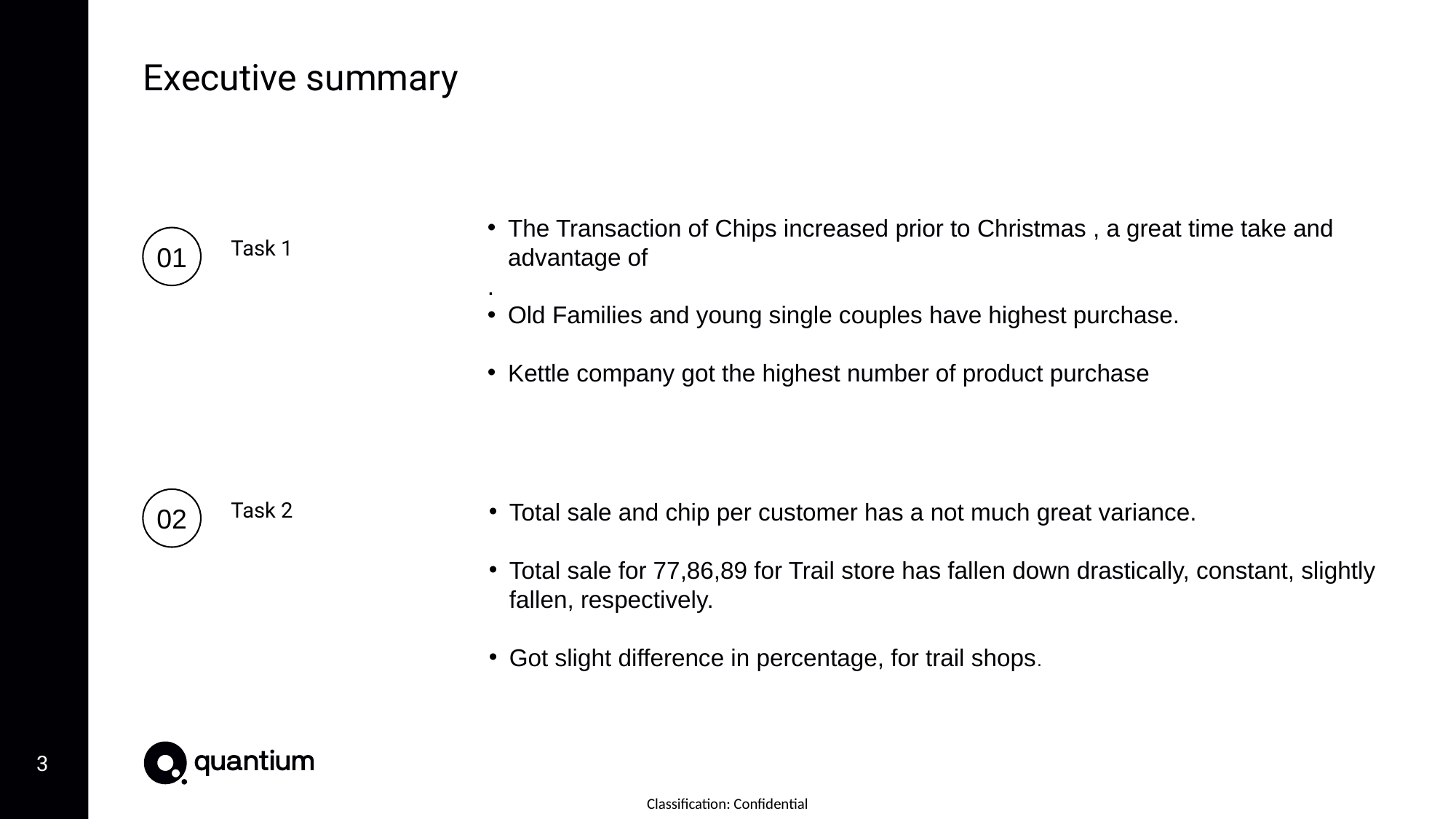

Executive summary
The Transaction of Chips increased prior to Christmas , a great time take and    advantage of
.
Old Families and young single couples have highest purchase.

Kettle company got the highest number of product purchase

01
Task 1
02
Task 2
Total sale and chip per customer has a not much great variance.

Total sale for 77,86,89 for Trail store has fallen down drastically, constant, slightly fallen, respectively.

Got slight difference in percentage, for trail shops.